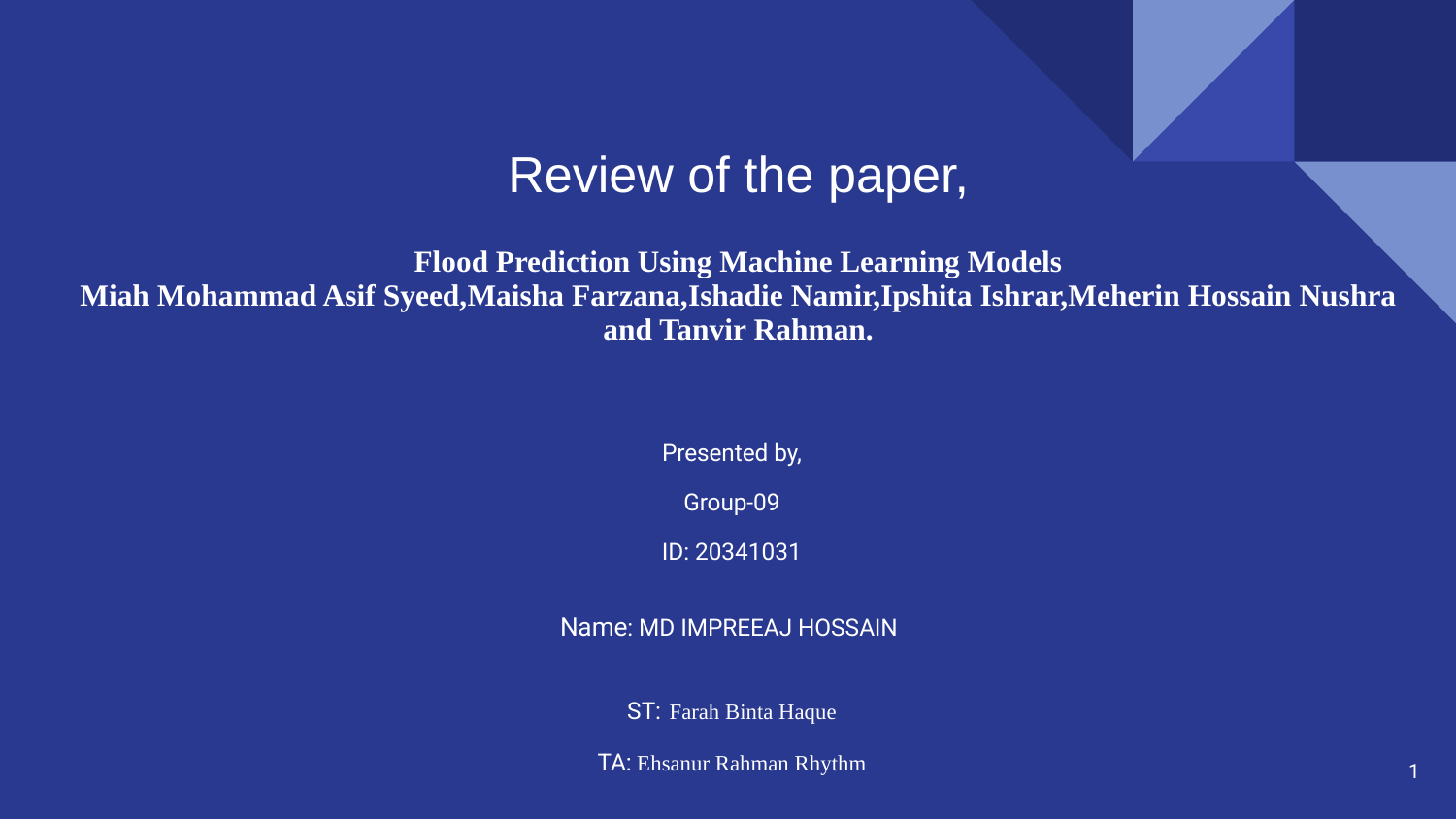

# Review of the paper,

Flood Prediction Using Machine Learning Models
Miah Mohammad Asif Syeed,Maisha Farzana,Ishadie Namir,Ipshita Ishrar,Meherin Hossain Nushra and Tanvir Rahman.

Presented by,

Group-09
ID: 20341031

Name: MD IMPREEAJ HOSSAIN

ST: Farah Binta Haque

TA: Ehsanur Rahman Rhythm

1